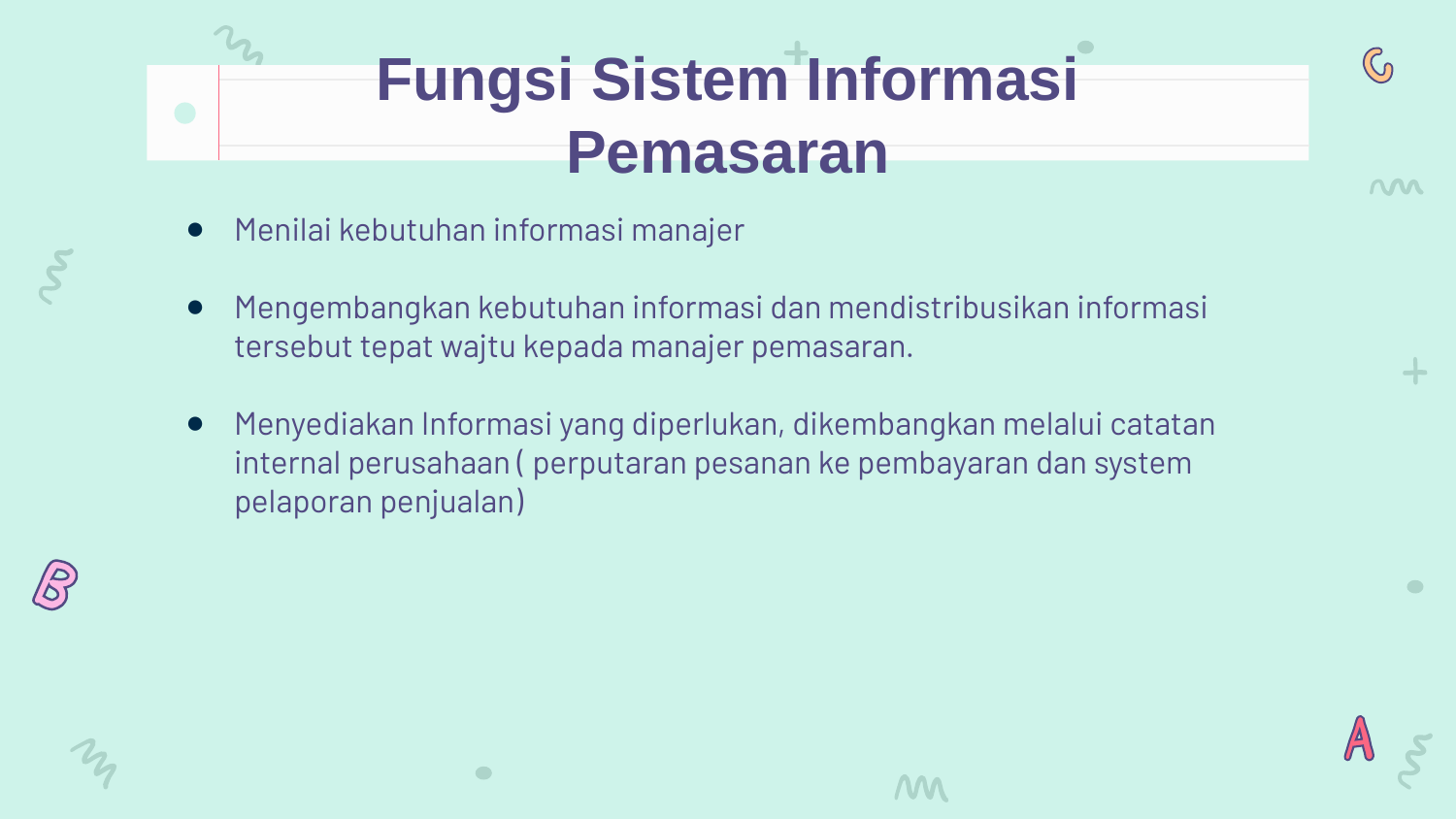

# Fungsi Sistem Informasi Pemasaran
Menilai kebutuhan informasi manajer

Mengembangkan kebutuhan informasi dan mendistribusikan informasi tersebut tepat wajtu kepada manajer pemasaran.

Menyediakan Informasi yang diperlukan, dikembangkan melalui catatan internal perusahaan ( perputaran pesanan ke pembayaran dan system pelaporan penjualan)